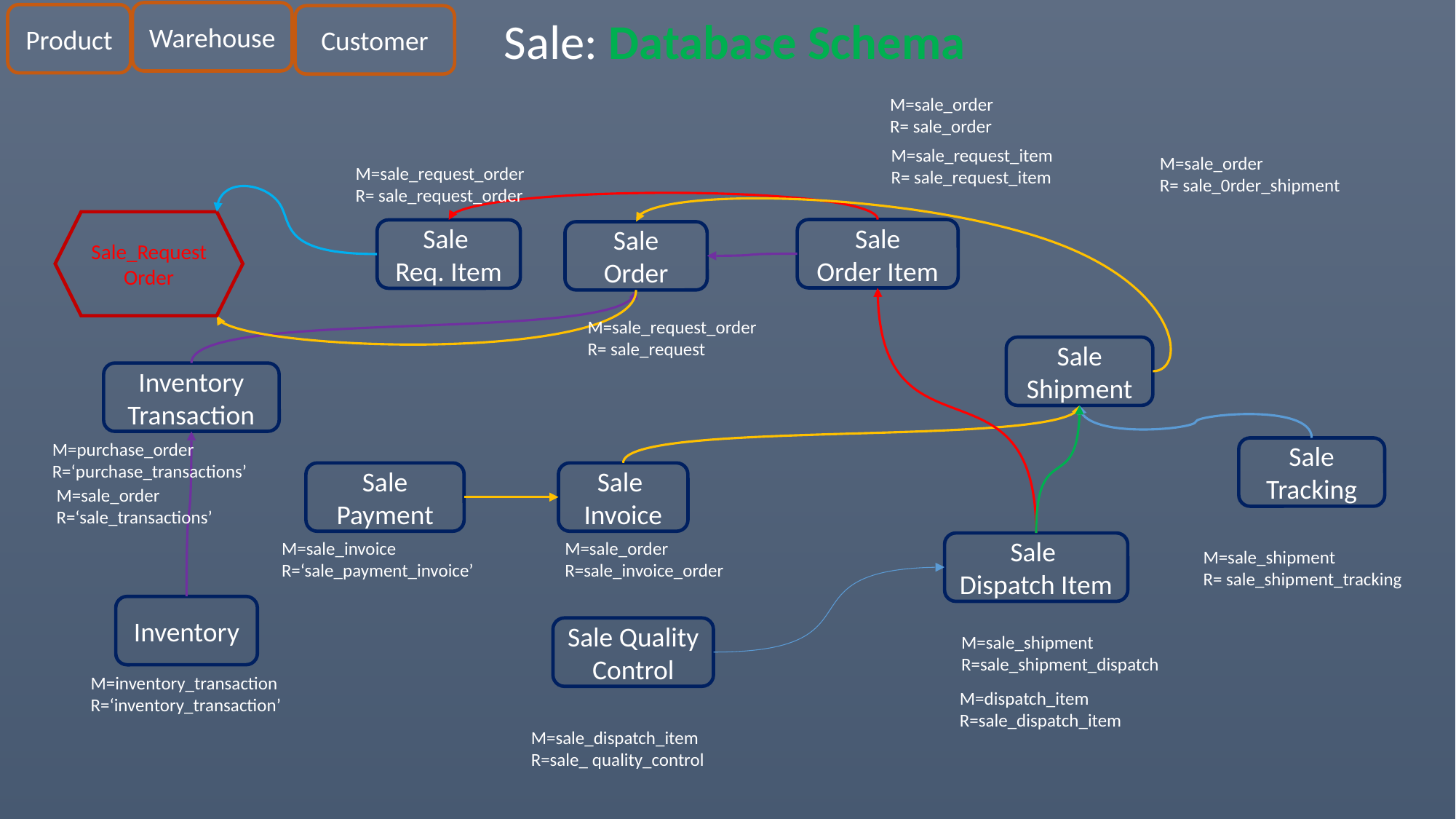

Warehouse
Product
Sale: Database Schema
Customer
M=sale_order
R= sale_order
M=sale_request_item
R= sale_request_item
M=sale_order
R= sale_0rder_shipment
M=sale_request_order
R= sale_request_order
Sale_Request Order
Sale
Order Item
Sale
Req. Item
Sale Order
M=sale_request_order
R= sale_request
Sale
Shipment
Inventory Transaction
M=purchase_order
R=‘purchase_transactions’
Sale Tracking
Sale
Payment
Sale
Invoice
M=sale_order
R=‘sale_transactions’
M=sale_order
R=sale_invoice_order
M=sale_invoice
R=‘sale_payment_invoice’
Sale
Dispatch Item
M=sale_shipment
R= sale_shipment_tracking
Inventory
Sale Quality Control
M=sale_shipment
R=sale_shipment_dispatch
M=inventory_transaction
R=‘inventory_transaction’
M=dispatch_item
R=sale_dispatch_item
M=sale_dispatch_item
R=sale_ quality_control